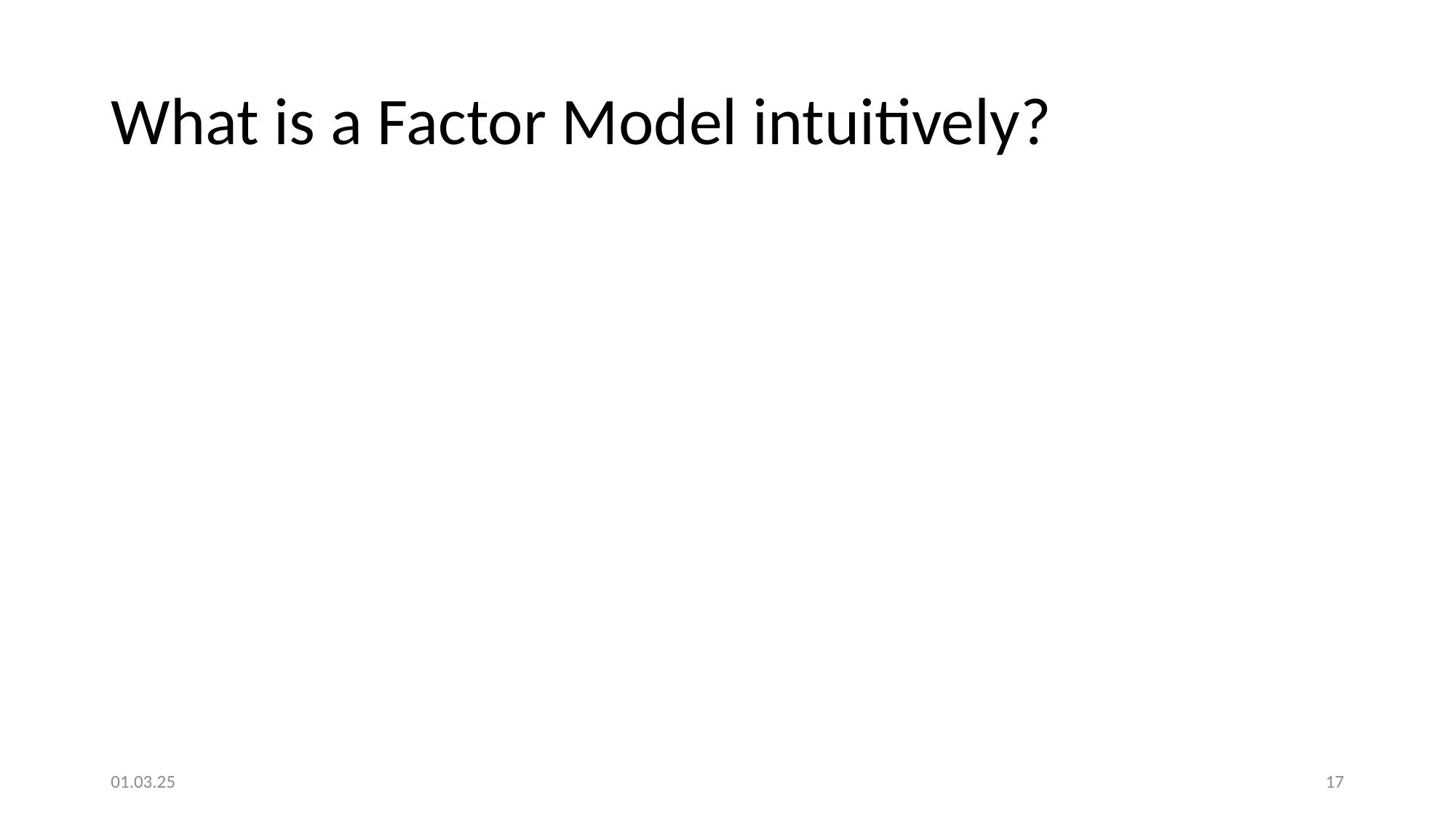

# What is a Factor Model intuitively?

01.03.25
17